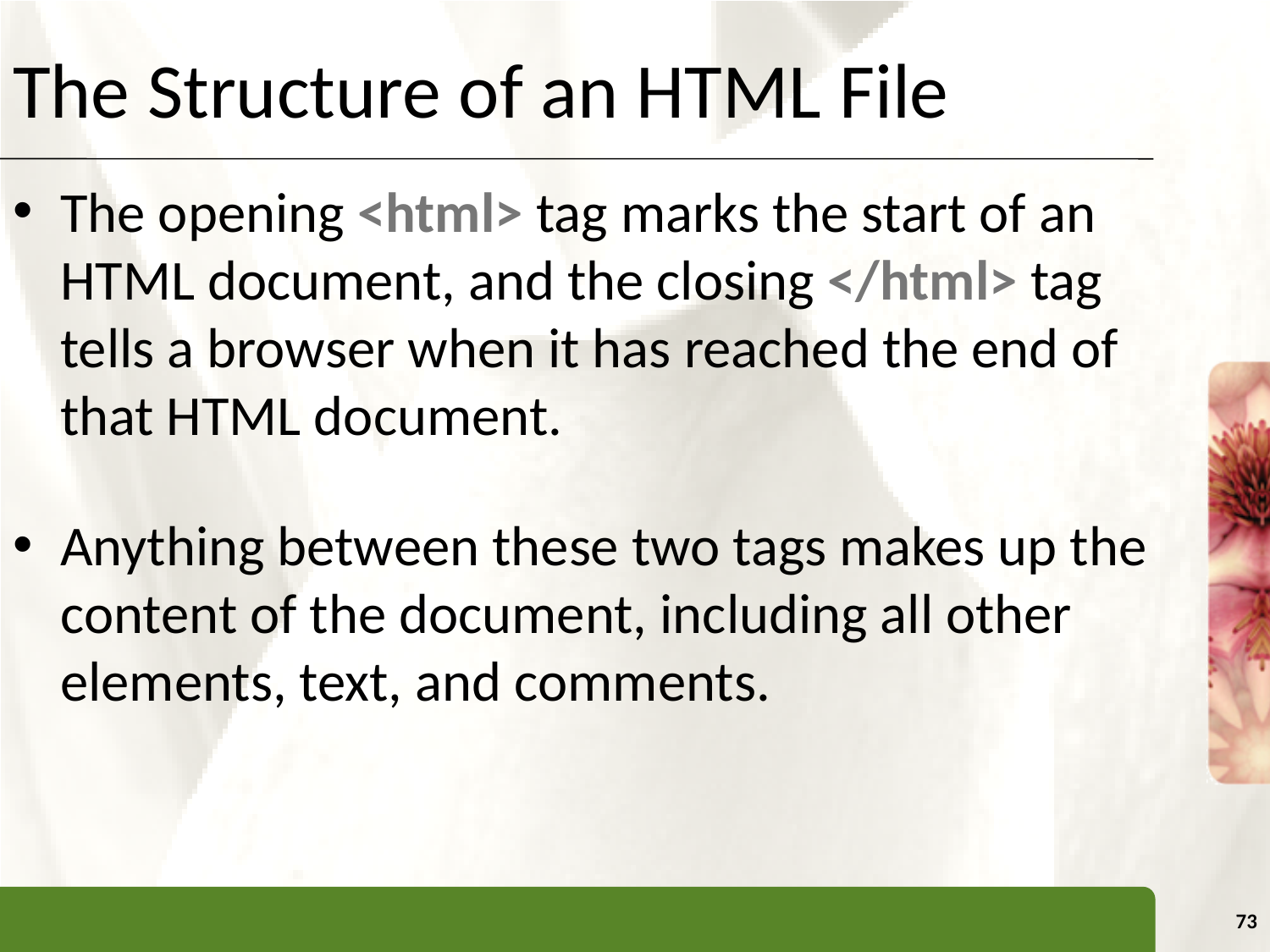

# The Structure of an HTML File
The opening <html> tag marks the start of an HTML document, and the closing </html> tag tells a browser when it has reached the end of that HTML document.
Anything between these two tags makes up the content of the document, including all other elements, text, and comments.
73